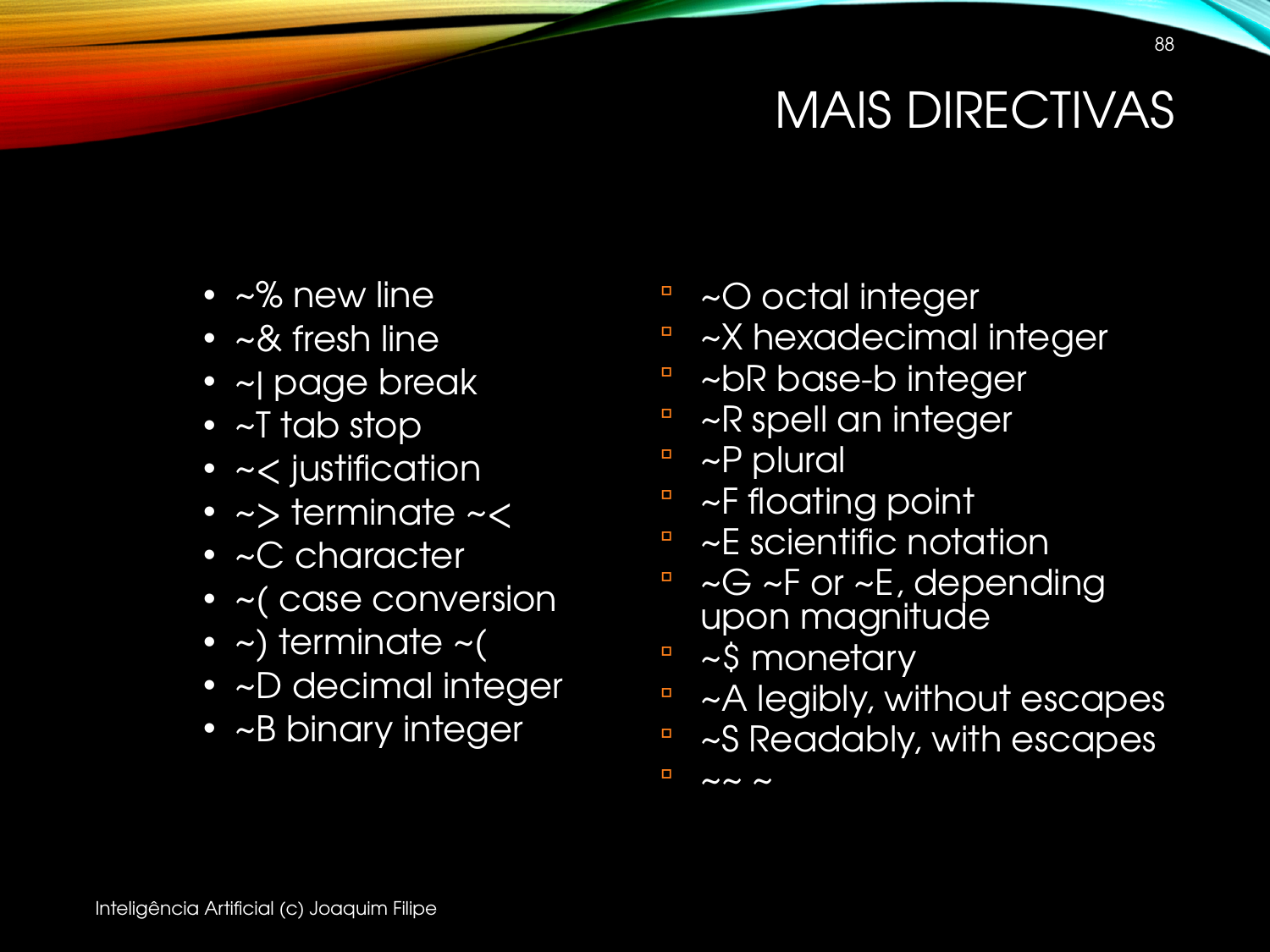

88
# Mais Directivas
~% new line
~& fresh line
~| page break
~T tab stop
~< justification
~> terminate ~<
~C character
~( case conversion
~) terminate ~(
~D decimal integer
~B binary integer
~O octal integer
~X hexadecimal integer
~bR base-b integer
~R spell an integer
~P plural
~F floating point
~E scientific notation
~G ~F or ~E, depending upon magnitude
~$ monetary
~A legibly, without escapes
~S Readably, with escapes
~~ ~

Inteligência Artificial (c) Joaquim Filipe